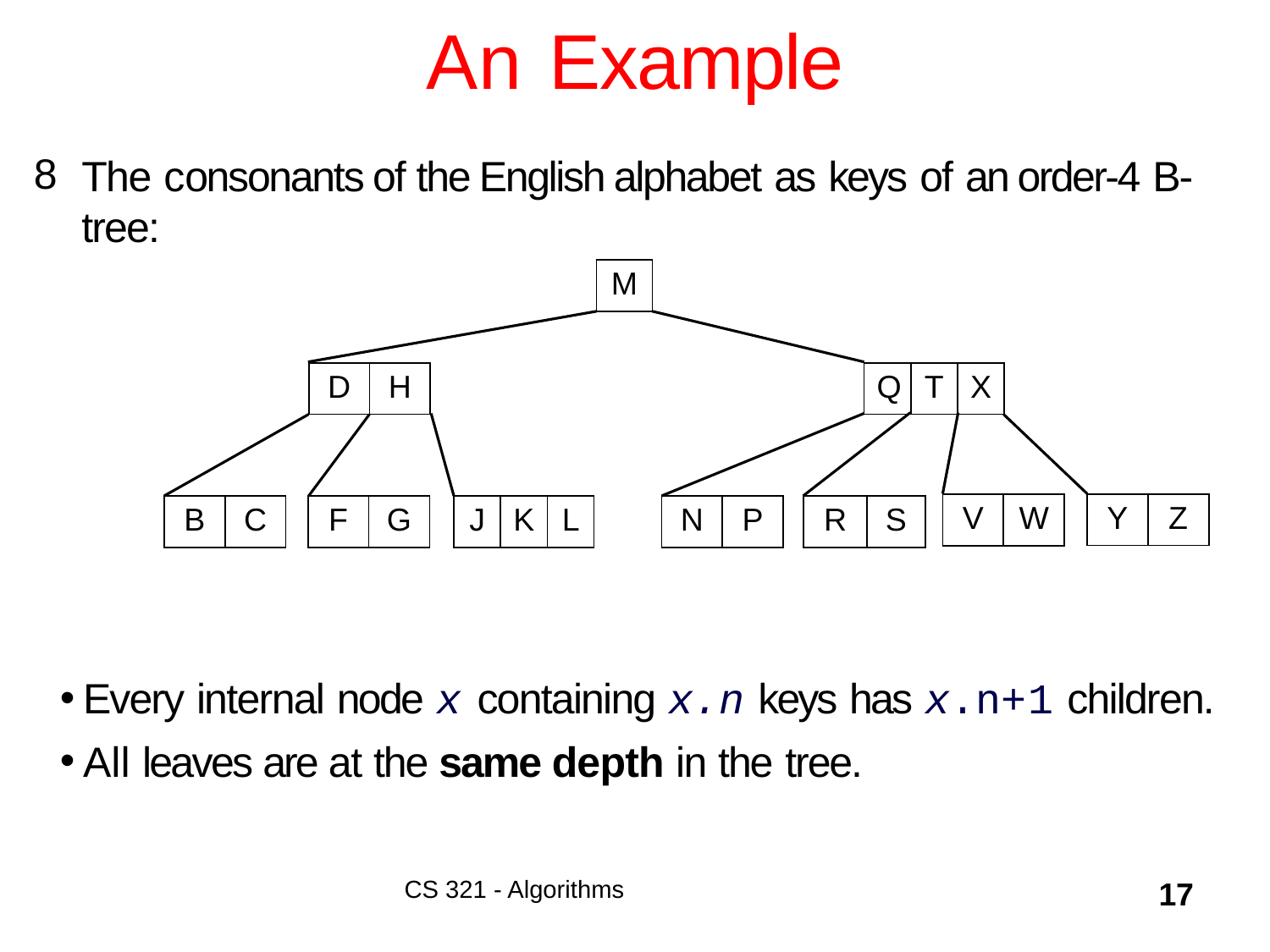

# An Example
The consonants of the English alphabet as keys of an order-4 B-tree:
| M |
| --- |
| D | H |
| --- | --- |
| Q | T | X |
| --- | --- | --- |
| Y | Z |
| --- | --- |
| V | W |
| --- | --- |
| B | C |
| --- | --- |
| J | K | L |
| --- | --- | --- |
| N | P |
| --- | --- |
| R | S |
| --- | --- |
| F | G |
| --- | --- |
Every internal node x containing x.n keys has x.n+1 children.
All leaves are at the same depth in the tree.
CS 321 - Algorithms
17